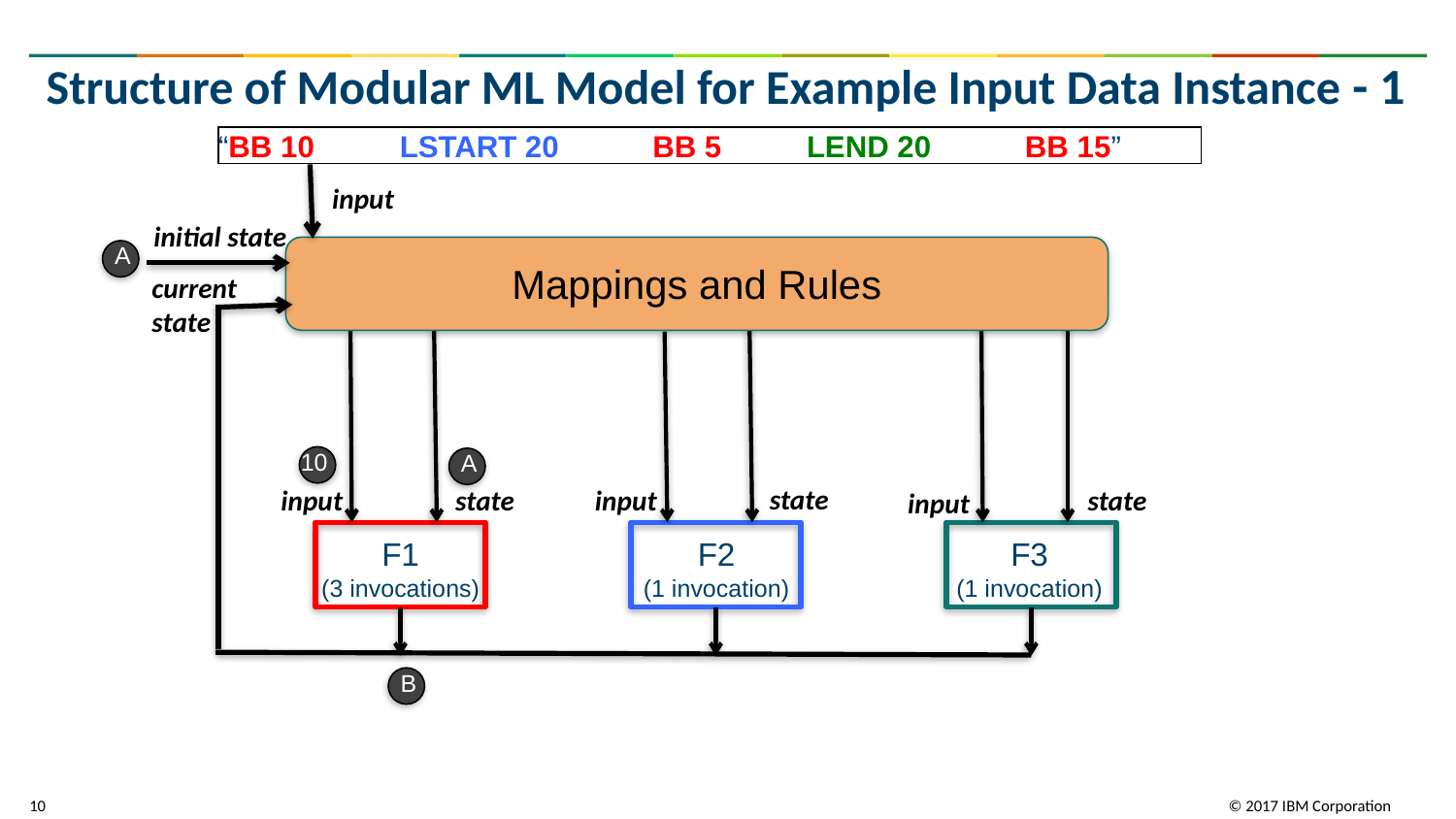

# Structure of Modular ML Model for Example Input Data Instance - 1
“BB 10          LSTART 20           BB 5          LEND 20           BB 15”
input
initial state
Mappings and Rules

A
current
state

10

A
state
input
input
state
state
input

F1
(3 invocations)
F2
(1 invocation)
F3
(1 invocation)

B